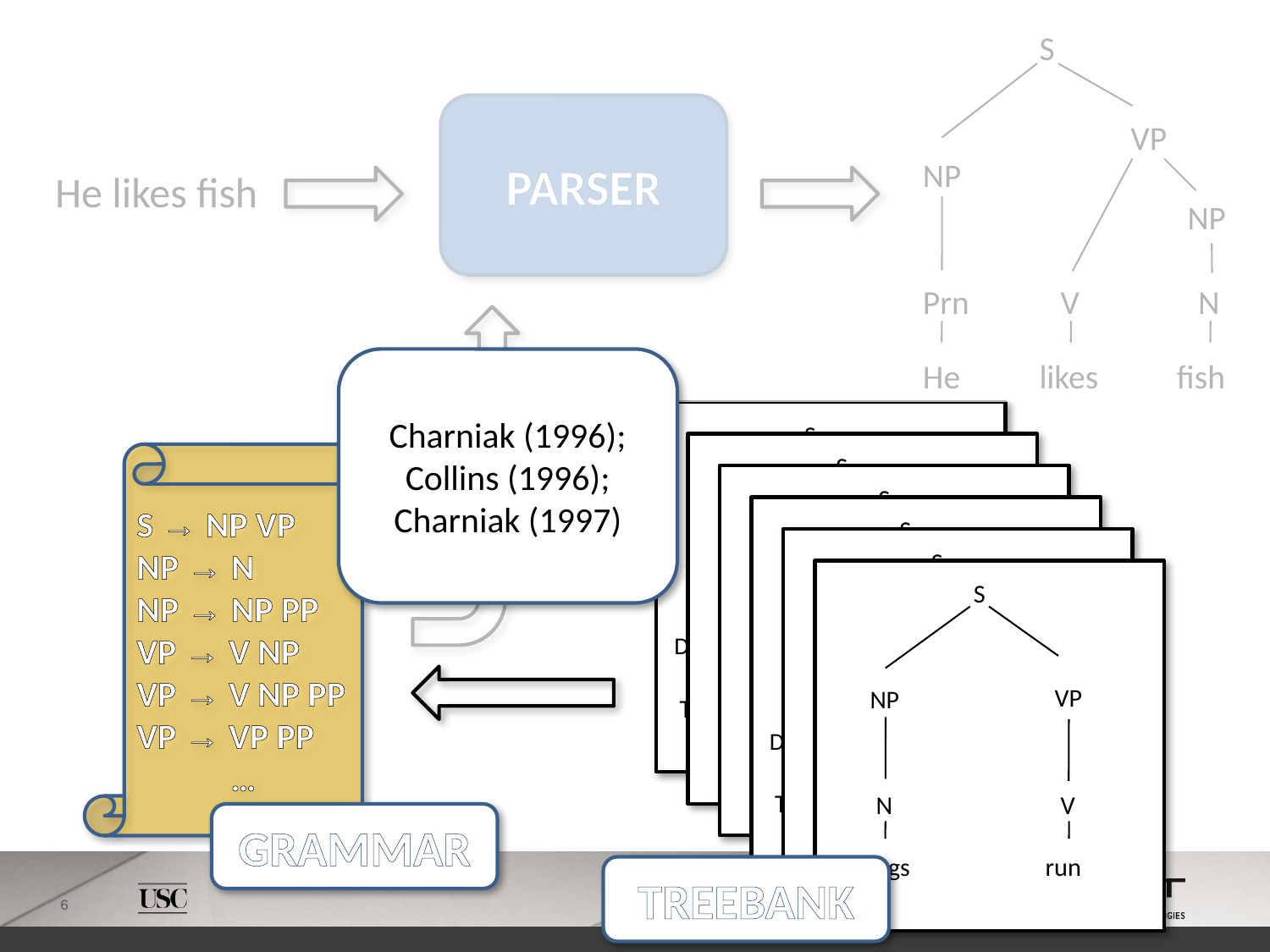

S
VP
NP
NP
N
Prn
V
He
likes
fish
PARSER
He likes fish

Charniak (1996);
Collins (1996);
Charniak (1997)

S
VP
NP
AdvP
 Det
V
Adv
The
 runs
fast
 N
boy

S
VP
NP
AdvP
 N
V
Adv
Dogs
 run
fast
S → NP VP
NP → N
NP → NP PP
VP → V NP
VP → V NP PP
VP → VP PP
…

S
VP
NP
 N
V
Dogs
 run

S
VP
NP
AdvP
 Det
V
Adv
The
 runs
fast
 N
boy

S
VP
NP
AdvP
 N
V
Adv
Dogs
 run
fast

S
VP
NP
 N
V
Dogs
 run

GRAMMAR
TREEBANK
6